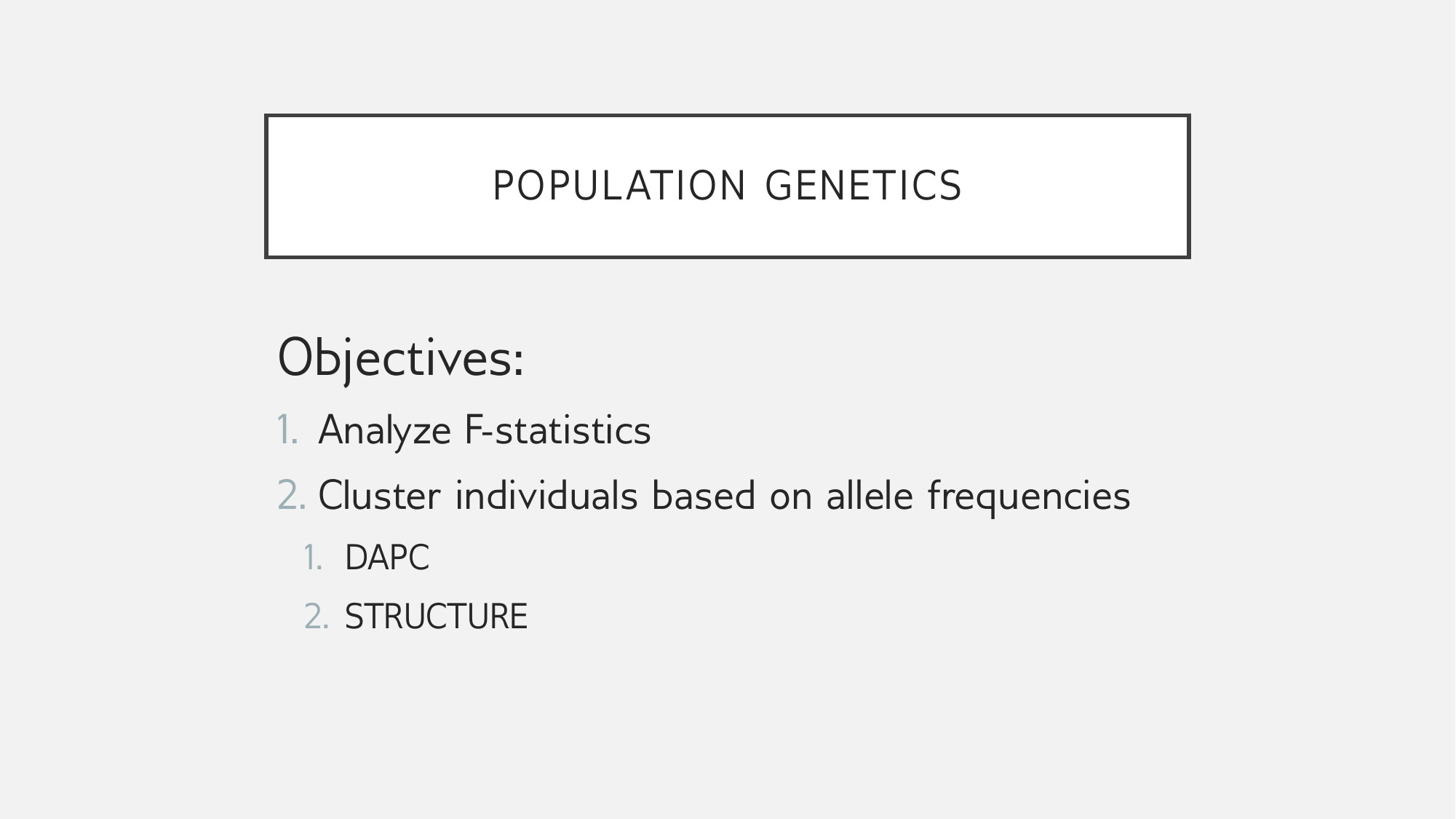

# Population genetics
Objectives:
Analyze F-statistics
Cluster individuals based on allele frequencies
DAPC
STRUCTURE